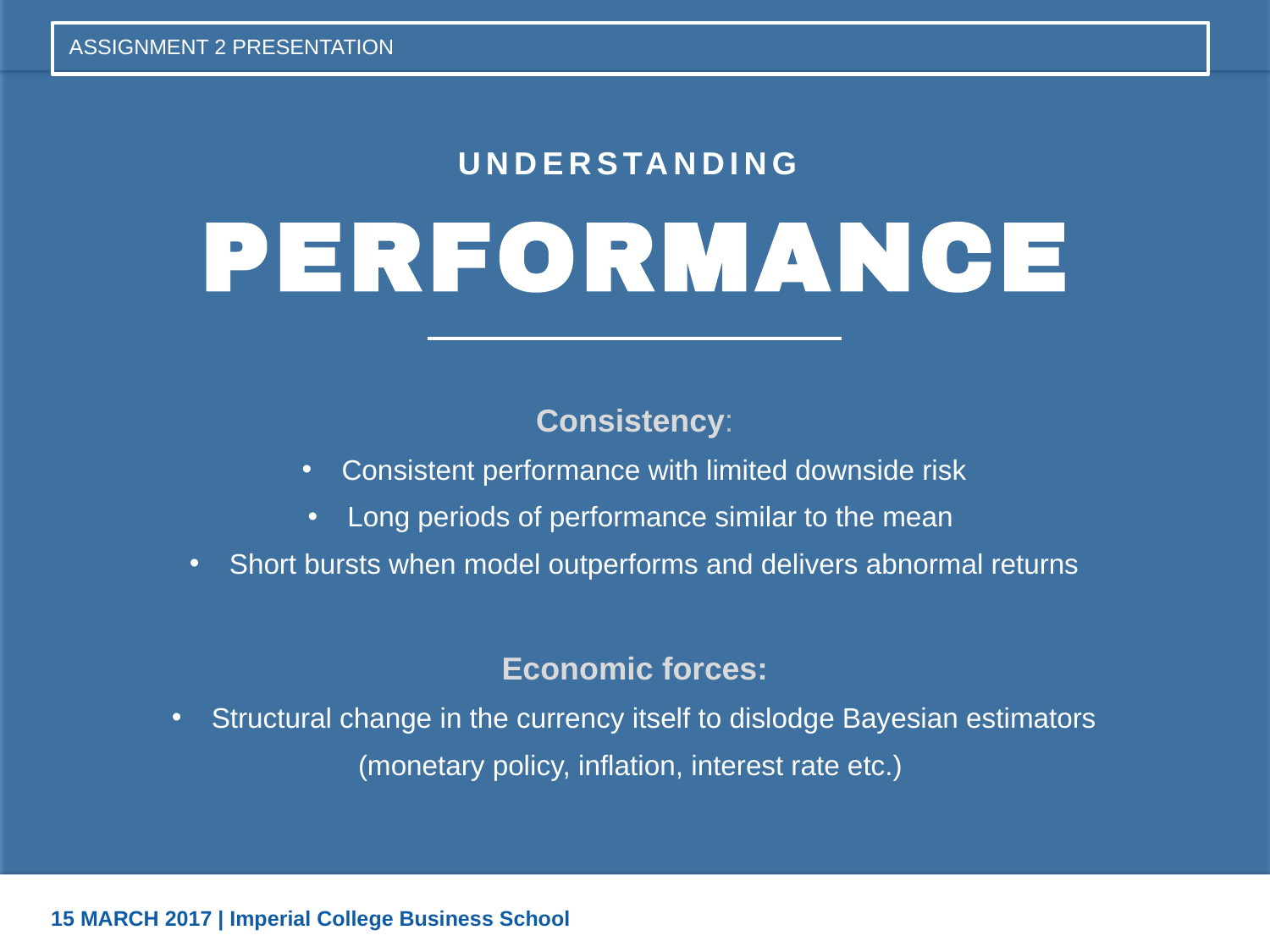

ASSIGNMENT 2 PRESENTATION
UNDERSTANDING
PERFORMANCE
Consistency:
Consistent performance with limited downside risk
Long periods of performance similar to the mean
Short bursts when model outperforms and delivers abnormal returns

Economic forces:
Structural change in the currency itself to dislodge Bayesian estimators
(monetary policy, inflation, interest rate etc.)

15 MARCH 2017 | Imperial College Business School